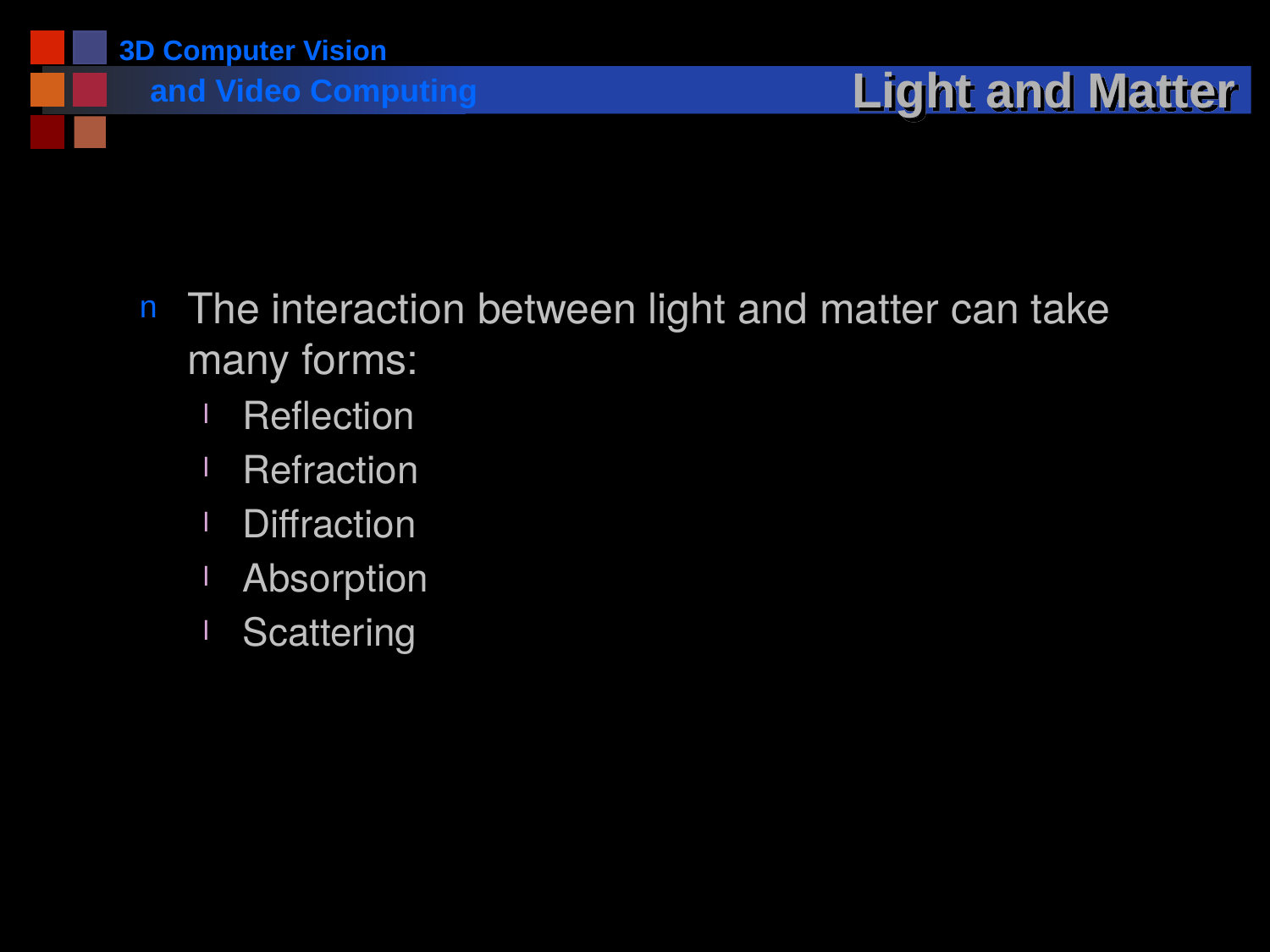

# Light and Matter
The interaction between light and matter can take many forms:
Reflection
Refraction
Diffraction
Absorption
Scattering